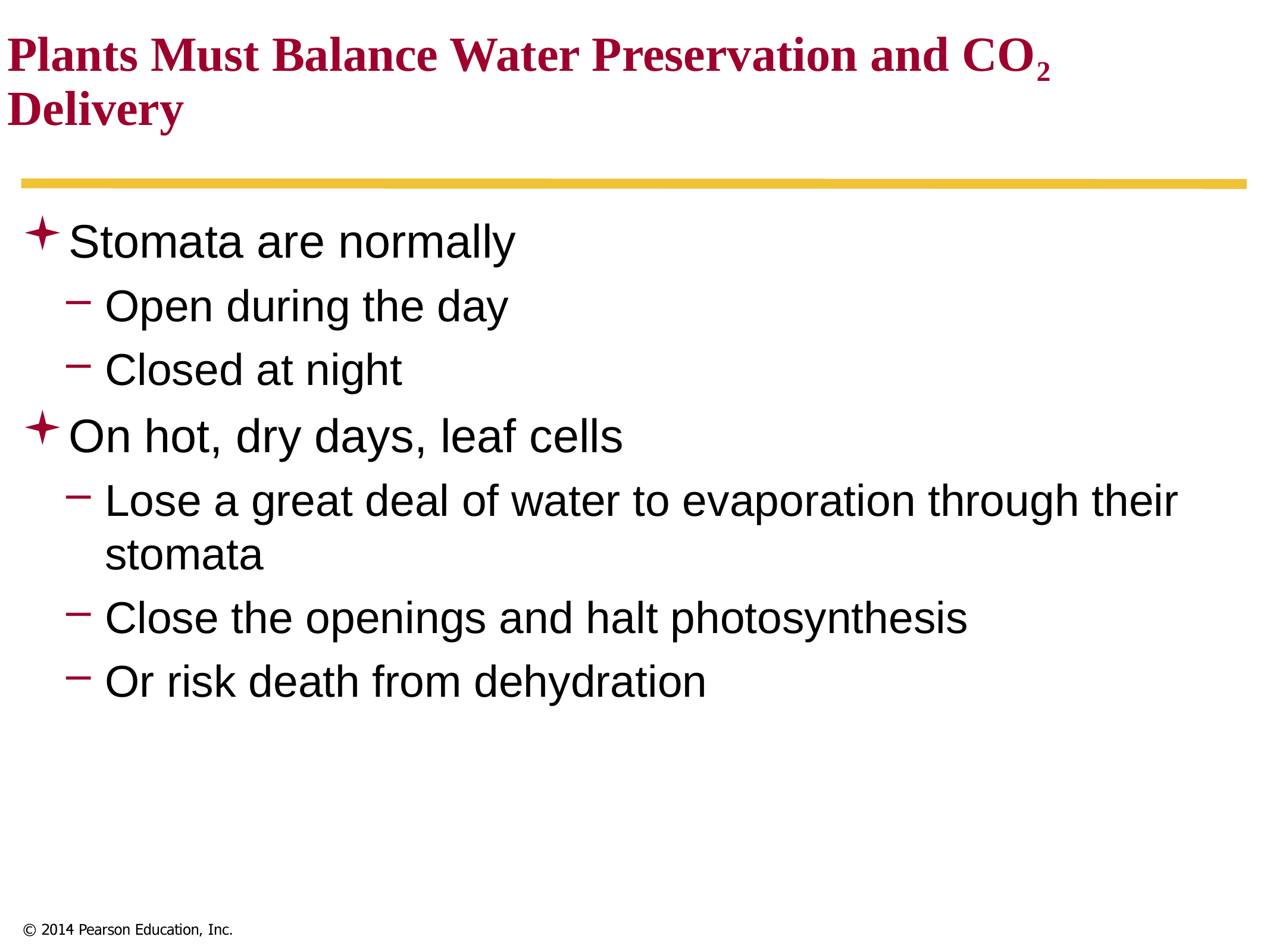

Plants Must Balance Water Preservation and CO2 Delivery

Stomata are normally
Open during the day
Closed at night
On hot, dry days, leaf cells
Lose a great deal of water to evaporation through their stomata
Close the openings and halt photosynthesis
Or risk death from dehydration